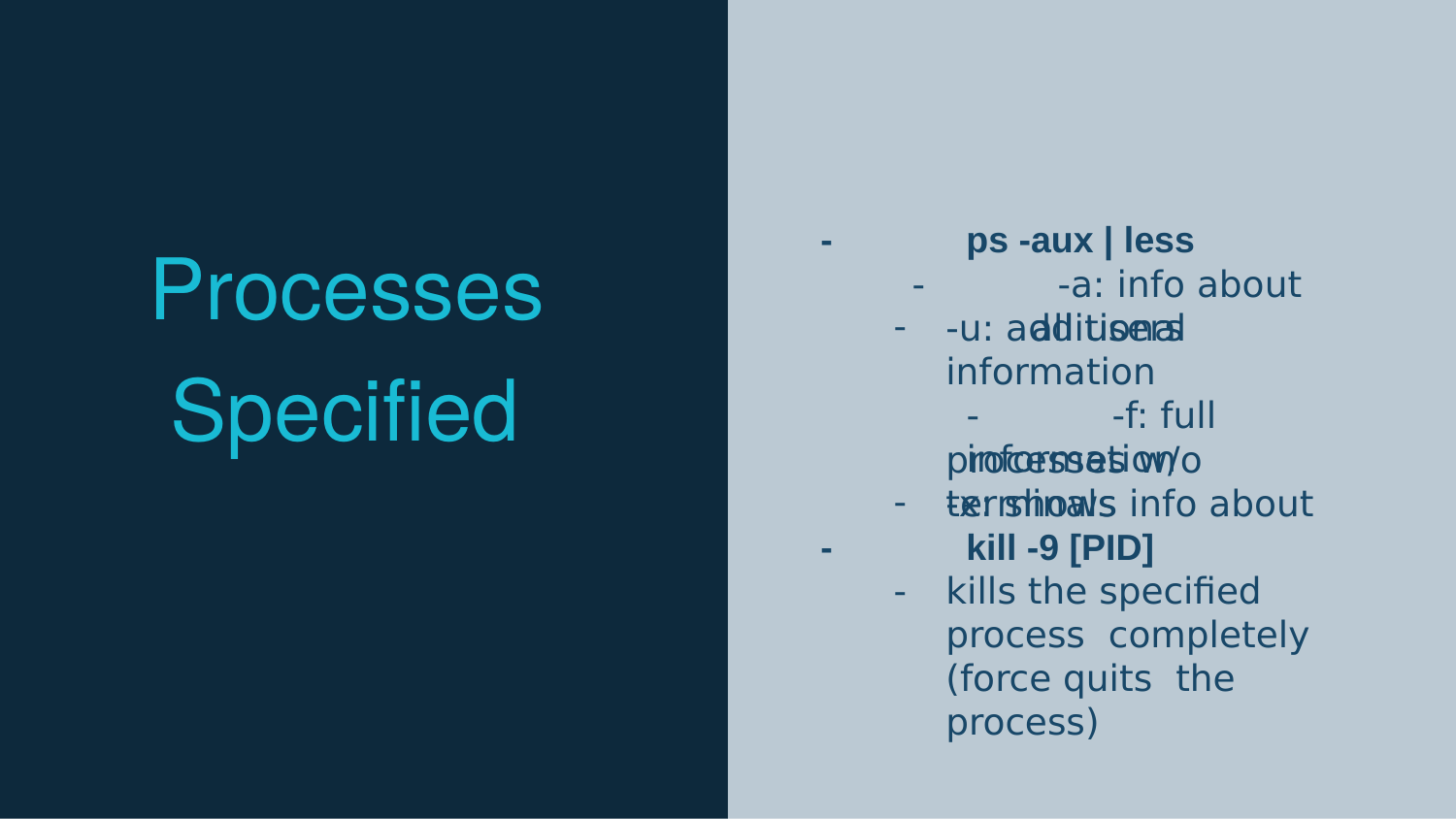

# Processes  Specified
-	ps -aux | less
-	-a: info about all users
-u: additional information
-	-f: full information
-x: shows info about
processes w/o terminals
-	kill -9 [PID]
-	kills the speciﬁed process  completely (force quits  the process)